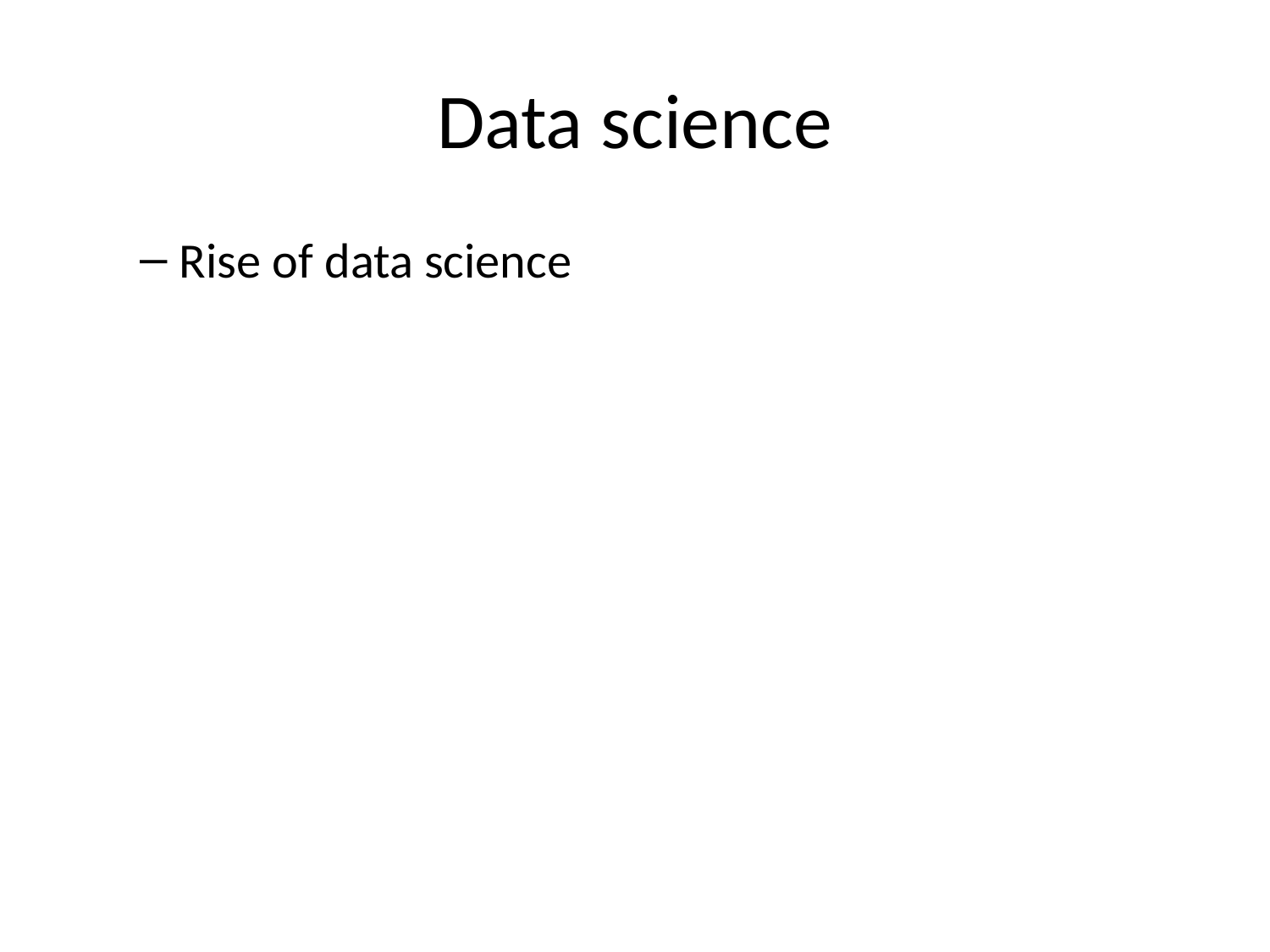

# Data science
Rise of data science